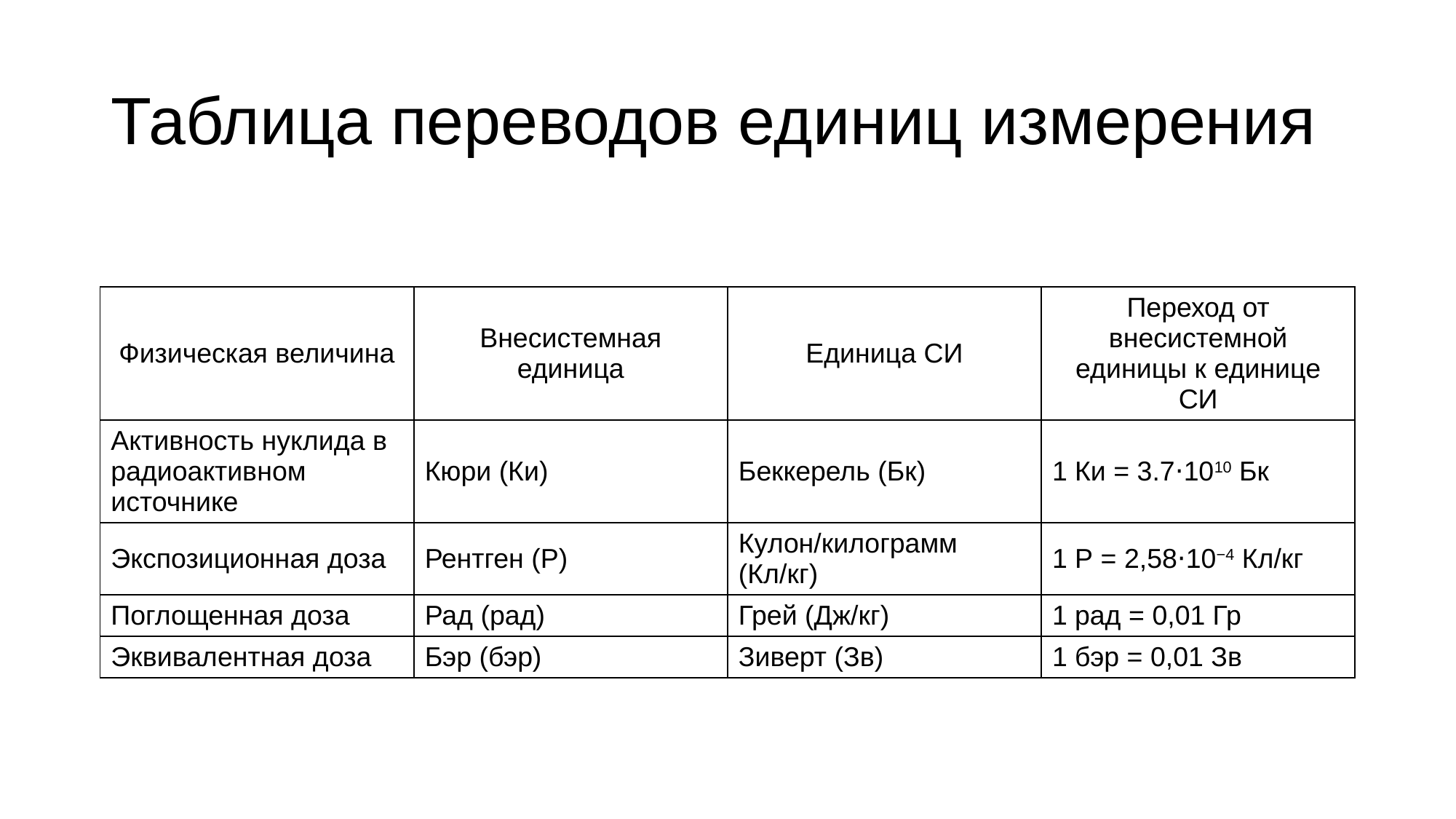

# Таблица переводов единиц измерения
| Физическая величина | Внесистемная единица | Единица СИ | Переход от внесистемной единицы к единице СИ |
| --- | --- | --- | --- |
| Активность нуклида в радиоактивном источнике | Кюри (Ки) | Беккерель (Бк) | 1 Ки = 3.7⋅1010 Бк |
| Экспозиционная доза | Рентген (Р) | Кулон/килограмм (Кл/кг) | 1 Р = 2,58⋅10−4 Кл/кг |
| Поглощенная доза | Рад (рад) | Грей (Дж/кг) | 1 рад = 0,01 Гр |
| Эквивалентная доза | Бэр (бэр) | Зиверт (Зв) | 1 бэр = 0,01 Зв |